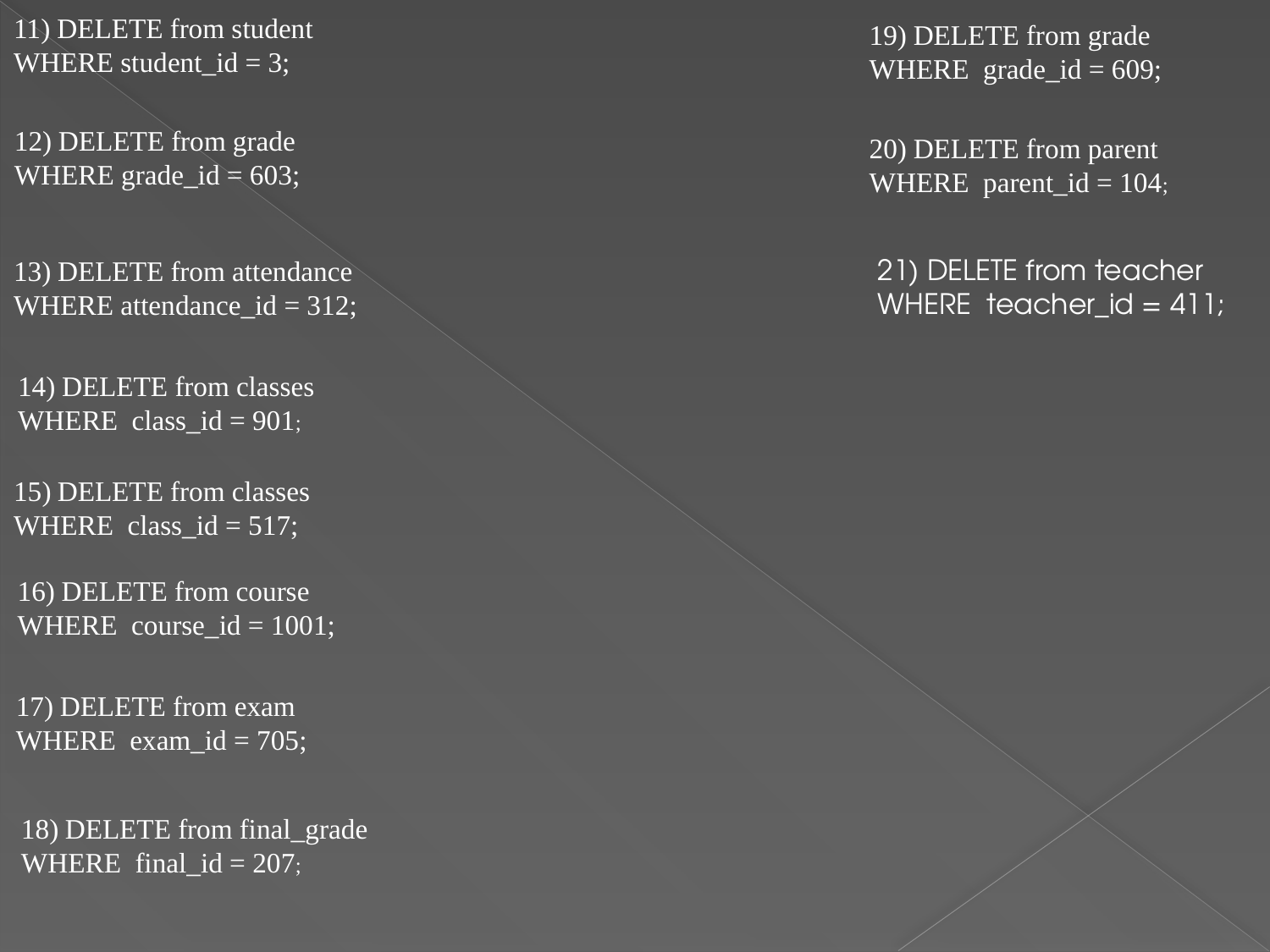

11) DELETE from student
WHERE student_id = 3;

19) DELETE from grade
WHERE  grade_id = 609;

12) DELETE from grade
WHERE grade_id = 603;

20) DELETE from parent
WHERE  parent_id = 104;

13) DELETE from attendance
WHERE attendance_id = 312;

21) DELETE from teacher
WHERE  teacher_id = 411;
14) DELETE from classes
WHERE  class_id = 901;
15) DELETE from classes
WHERE  class_id = 517;

16) DELETE from course
WHERE  course_id = 1001;

17) DELETE from exam
WHERE  exam_id = 705;

18) DELETE from final_grade
WHERE  final_id = 207;

21) DELETE from teacher
WHERE  teacher_id = 411;